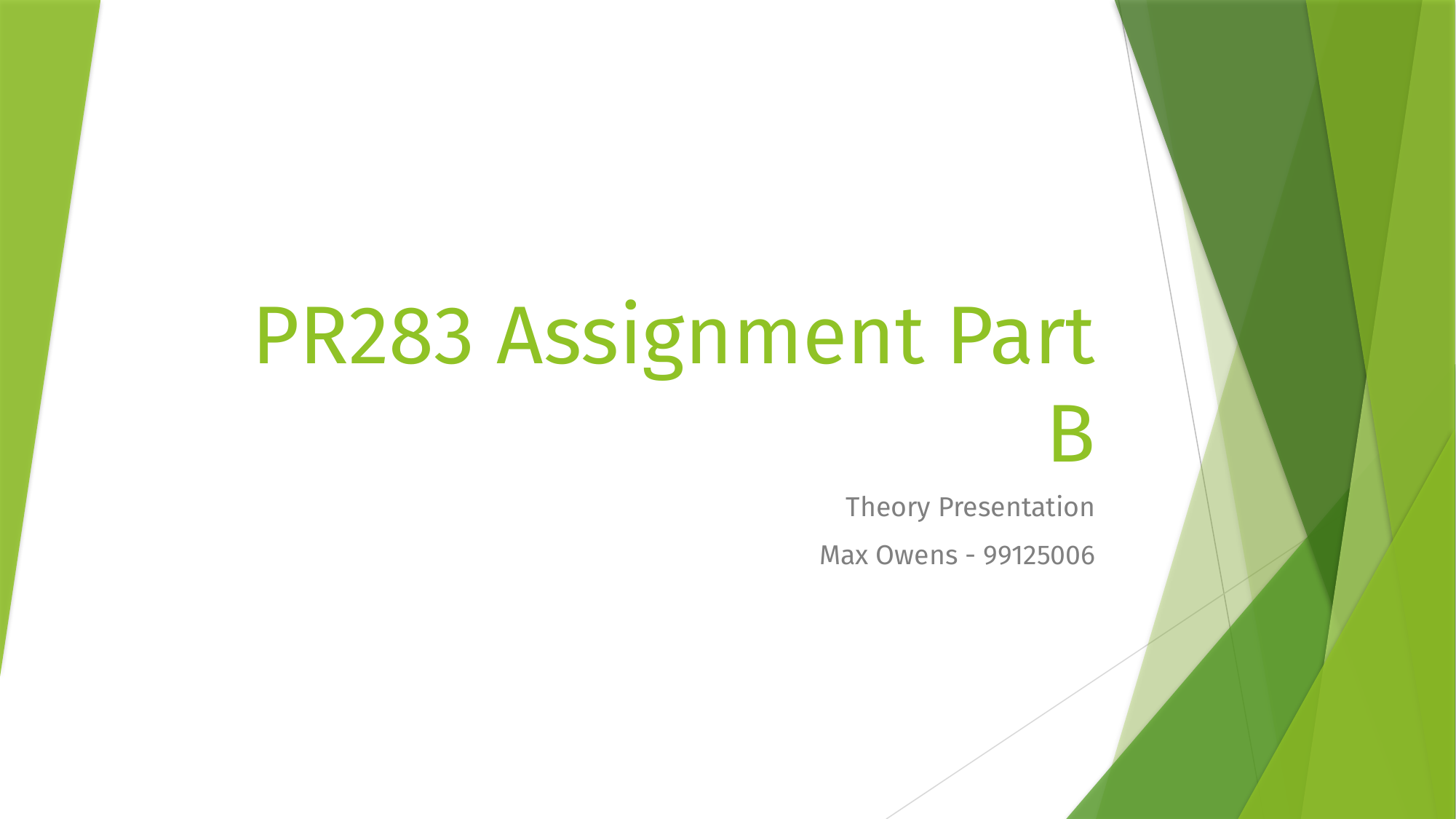

# PR283 Assignment Part B
Theory Presentation
Max Owens - 99125006